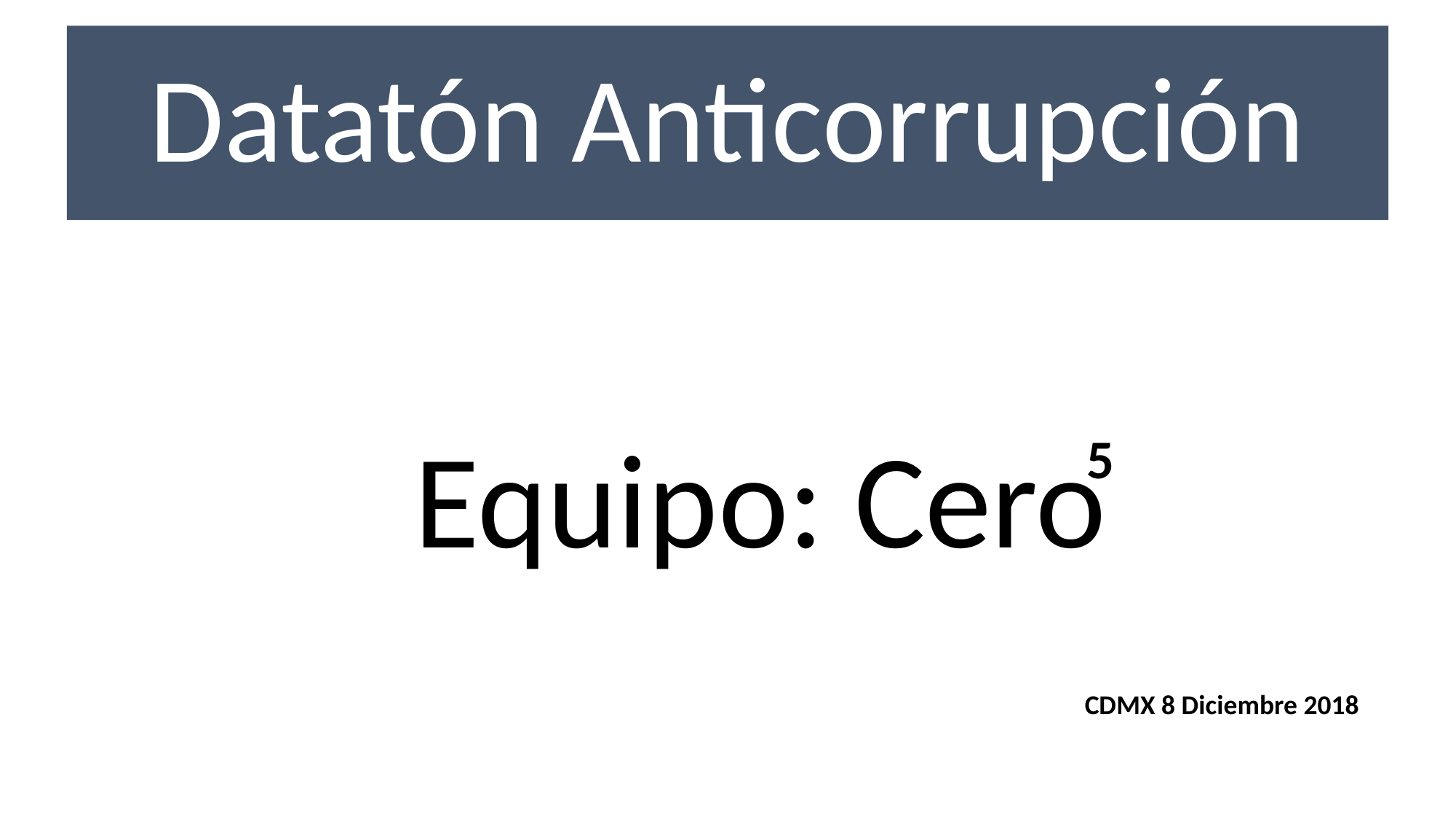

Datatón Anticorrupción
# Equipo: Cero
5
CDMX 8 Diciembre 2018